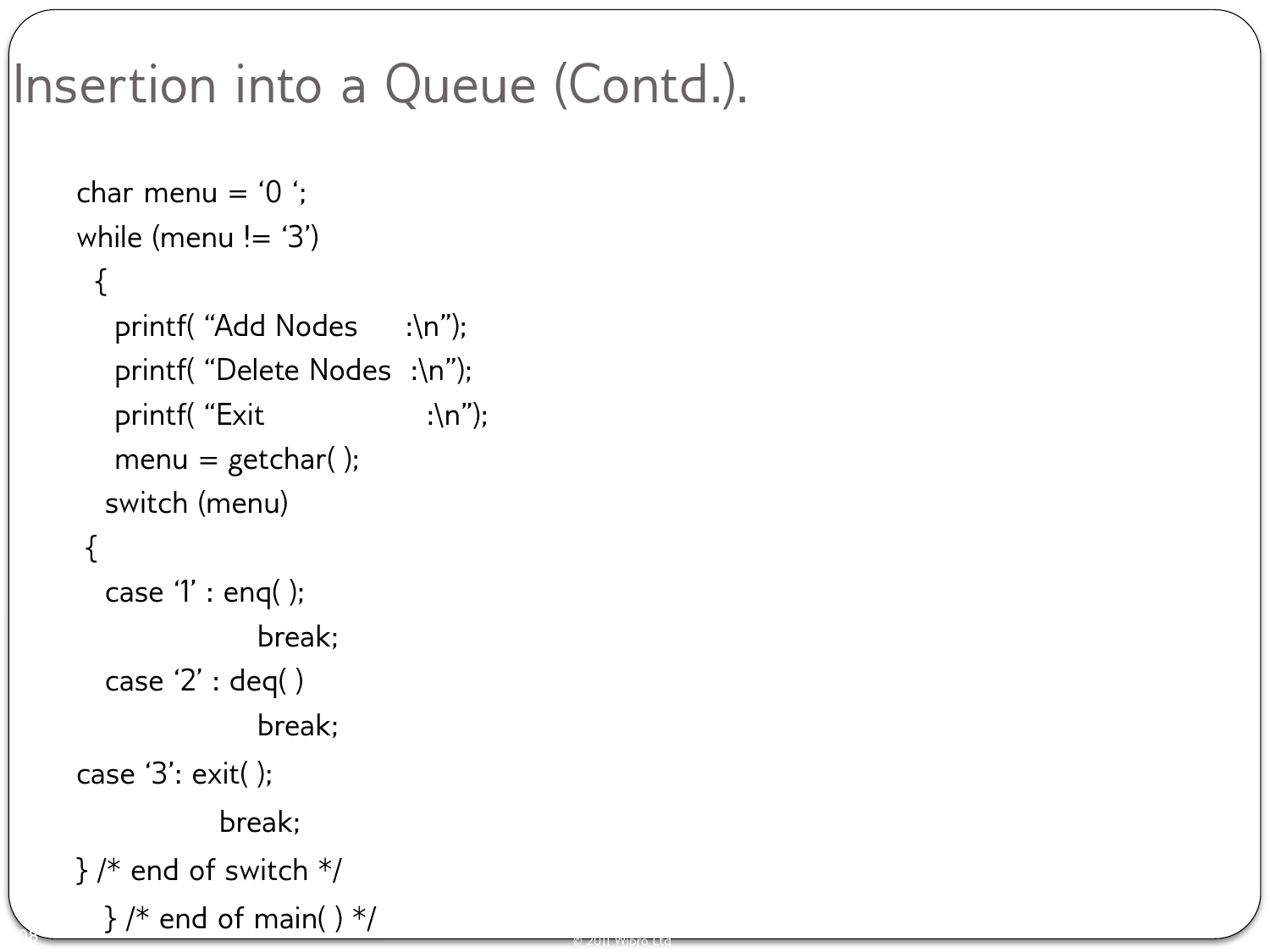

# Insertion into a Queue (Contd.).
char menu = ‘0 ‘;
while (menu != ‘3’)
  {
    printf( “Add Nodes     :\n”);
    printf( “Delete Nodes  :\n”);
    printf( “Exit                 :\n”);
    menu = getchar( );
   switch (menu)
 {
   case ‘1’ : enq( );
                   break;
   case ‘2’ : deq( )
                   break;
case ‘3’: exit( );
               break;
} /* end of switch */
   } /* end of main( ) */